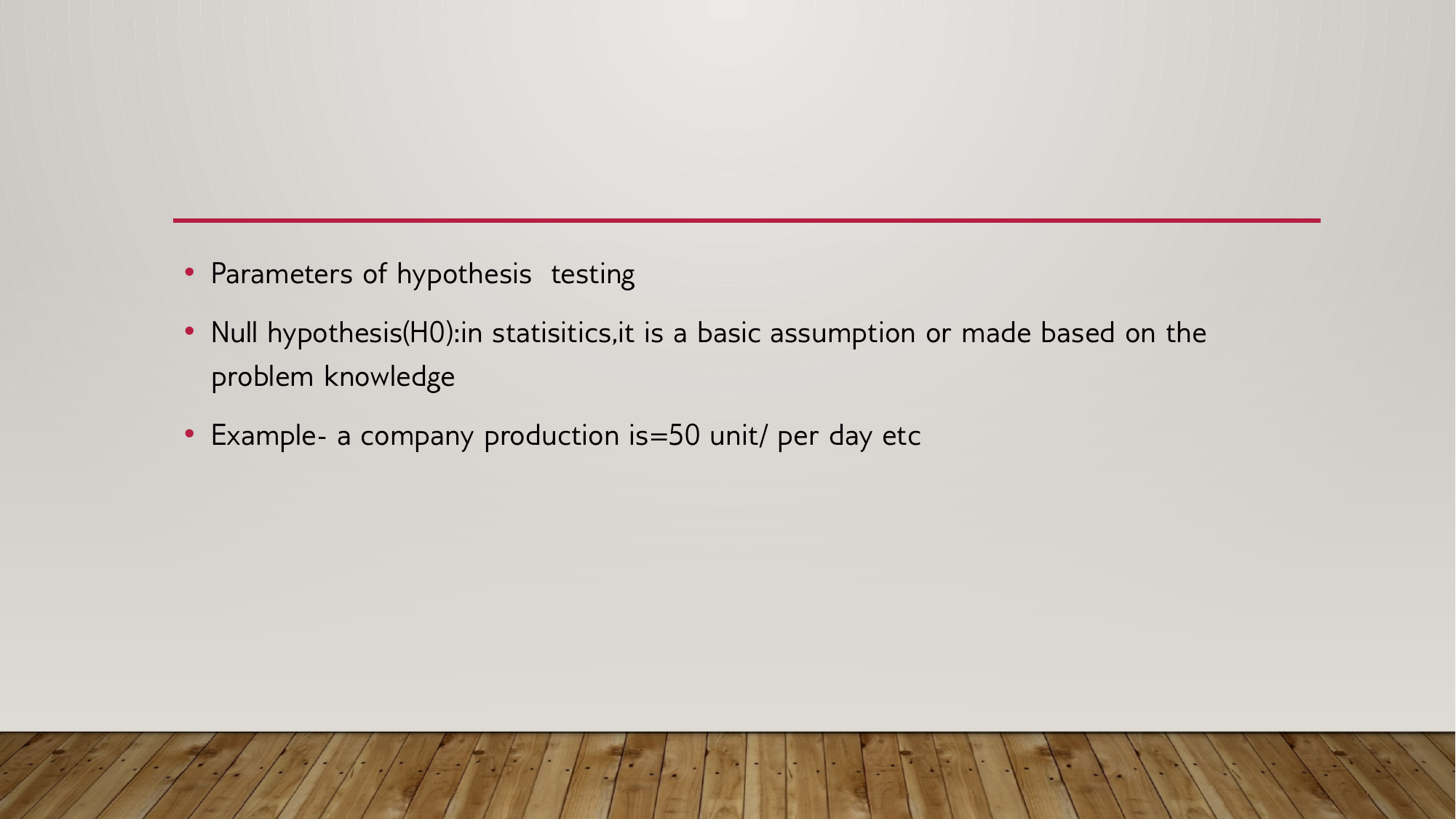

#
Parameters of hypothesis  testing
Null hypothesis(H0):in statisitics,it is a basic assumption or made based on the problem knowledge
Example- a company production is=50 unit/ per day etc